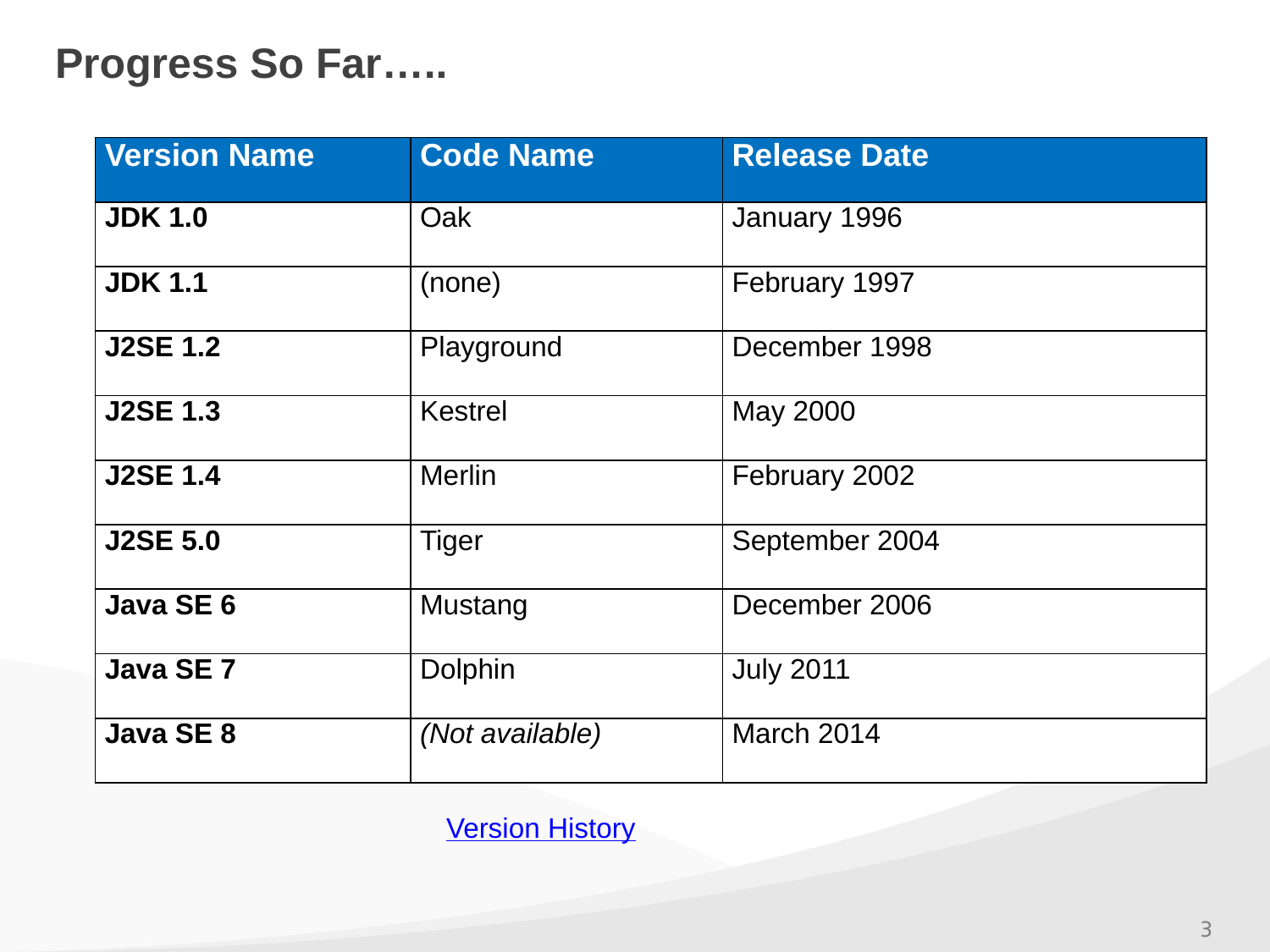

# Progress So Far…..
| Version Name | Code Name | Release Date |
| --- | --- | --- |
| JDK 1.0 | Oak | January 1996 |
| JDK 1.1 | (none) | February 1997 |
| J2SE 1.2 | Playground | December 1998 |
| J2SE 1.3 | Kestrel | May 2000 |
| J2SE 1.4 | Merlin | February 2002 |
| J2SE 5.0 | Tiger | September 2004 |
| Java SE 6 | Mustang | December 2006 |
| Java SE 7 | Dolphin | July 2011 |
| Java SE 8 | (Not available) | March 2014 |

Version History